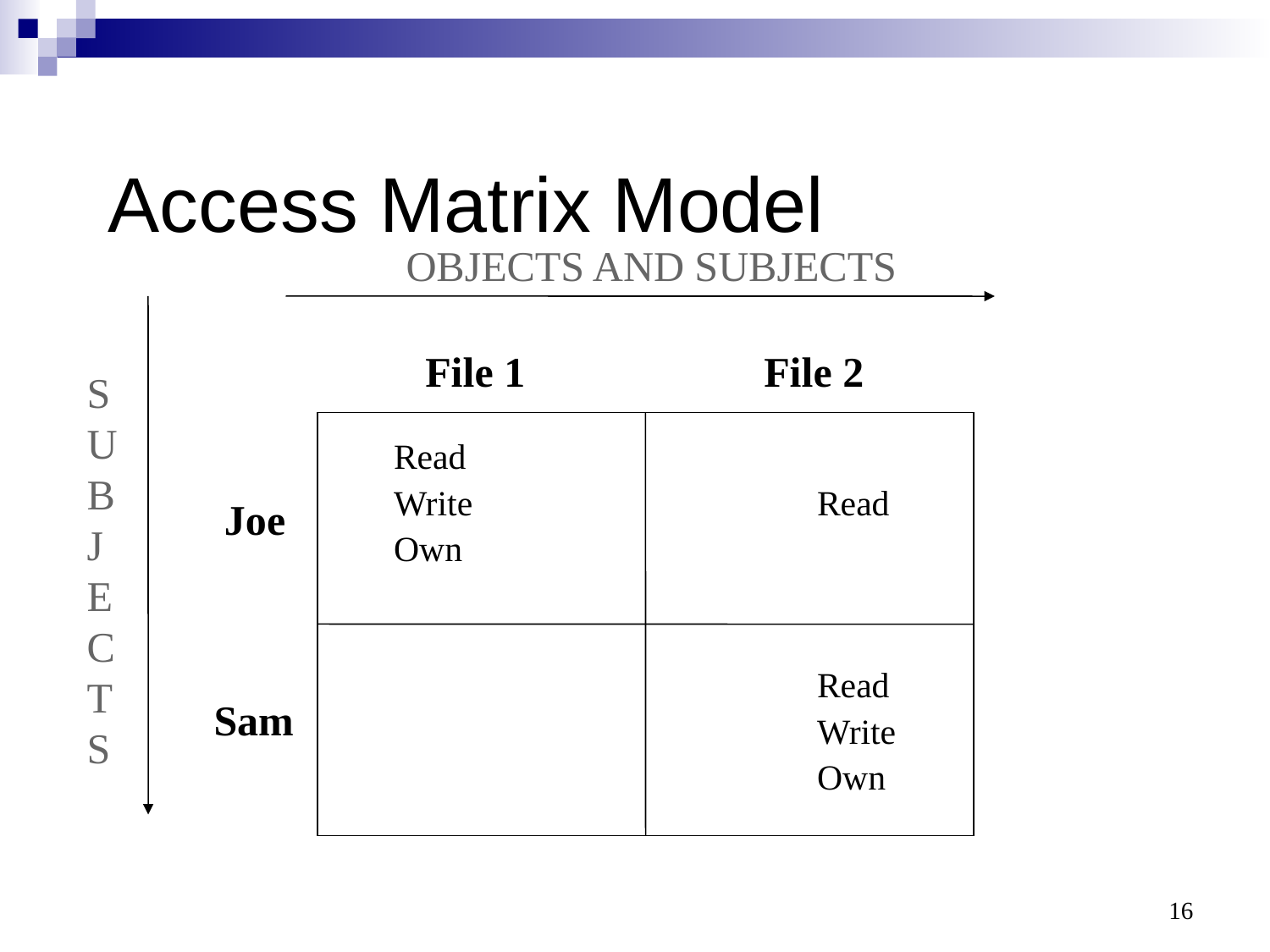

# Access Matrix Model
OBJECTS AND SUBJECTS

File 1
File 2
S
U
B
J
E
C
T
S

|  |  |  |  |
| --- | --- | --- | --- |
|  | Read Write Own |  | Read |
|  |  |  |  |
|  |  |  | Read Write Own |

Joe

Sam
16